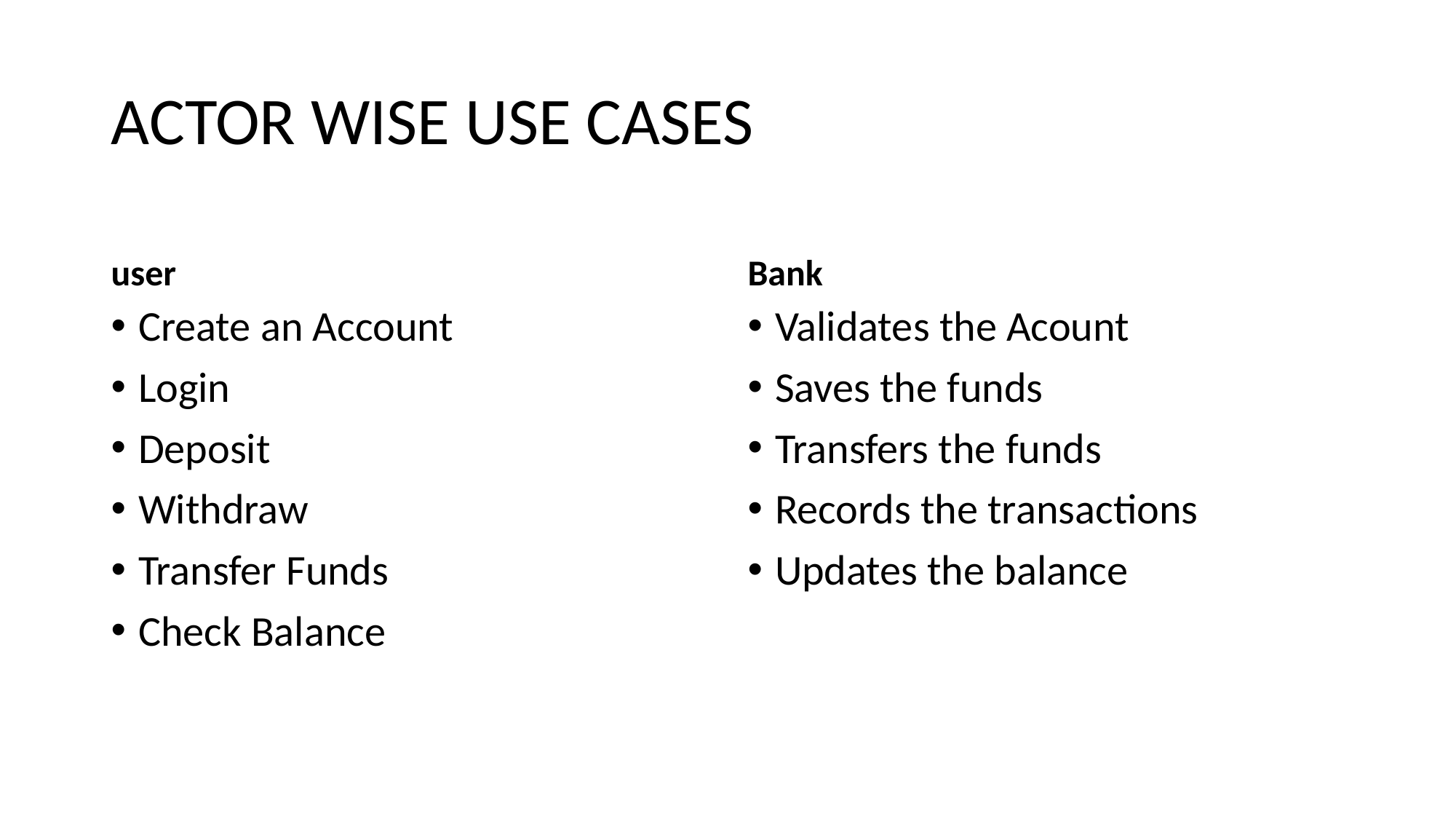

# ACTOR WISE USE CASES
user
Bank
Create an Account
Login
Deposit
Withdraw
Transfer Funds
Check Balance
Validates the Acount
Saves the funds
Transfers the funds
Records the transactions
Updates the balance